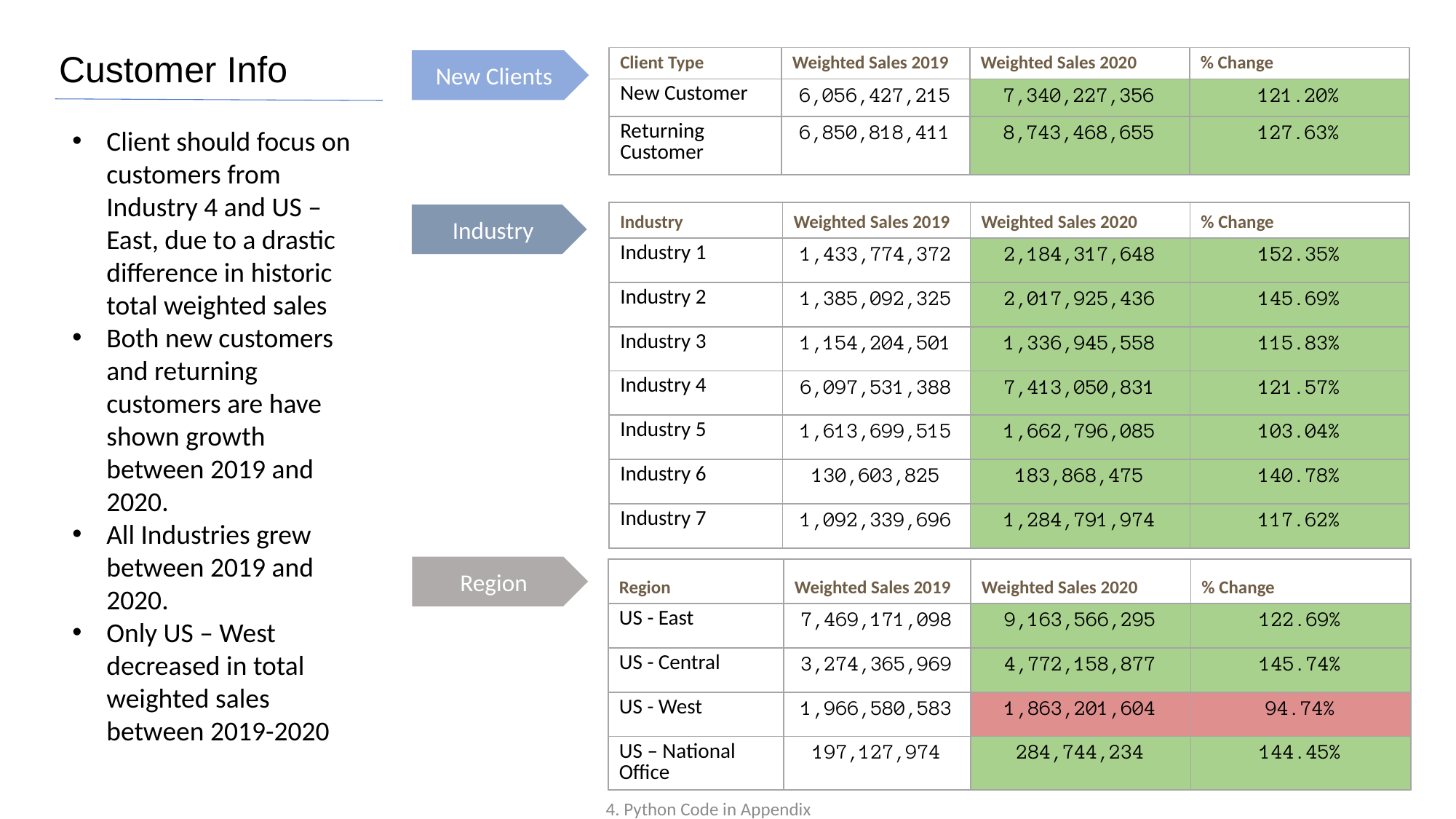

# Customer Info
| Client Type | Weighted Sales 2019 | Weighted Sales 2020 | % Change |
| --- | --- | --- | --- |
| New Customer | 6,056,427,215 | 7,340,227,356 | 121.20% |
| Returning Customer | 6,850,818,411 | 8,743,468,655 | 127.63% |
New Clients
Client should focus on customers from Industry 4 and US – East, due to a drastic difference in historic total weighted sales
Both new customers and returning customers are have shown growth between 2019 and 2020.
All Industries grew between 2019 and 2020.
Only US – West decreased in total weighted sales between 2019-2020

| Industry | Weighted Sales 2019 | Weighted Sales 2020 | % Change |
| --- | --- | --- | --- |
| Industry 1 | 1,433,774,372 | 2,184,317,648 | 152.35% |
| Industry 2 | 1,385,092,325 | 2,017,925,436 | 145.69% |
| Industry 3 | 1,154,204,501 | 1,336,945,558 | 115.83% |
| Industry 4 | 6,097,531,388 | 7,413,050,831 | 121.57% |
| Industry 5 | 1,613,699,515 | 1,662,796,085 | 103.04% |
| Industry 6 | 130,603,825 | 183,868,475 | 140.78% |
| Industry 7 | 1,092,339,696 | 1,284,791,974 | 117.62% |
Industry
Region
| Region | Weighted Sales 2019 | Weighted Sales 2020 | % Change |
| --- | --- | --- | --- |
| US - East | 7,469,171,098 | 9,163,566,295 | 122.69% |
| US - Central | 3,274,365,969 | 4,772,158,877 | 145.74% |
| US - West | 1,966,580,583 | 1,863,201,604 | 94.74% |
| US – National Office | 197,127,974 | 284,744,234 | 144.45% |
4. Python Code in Appendix